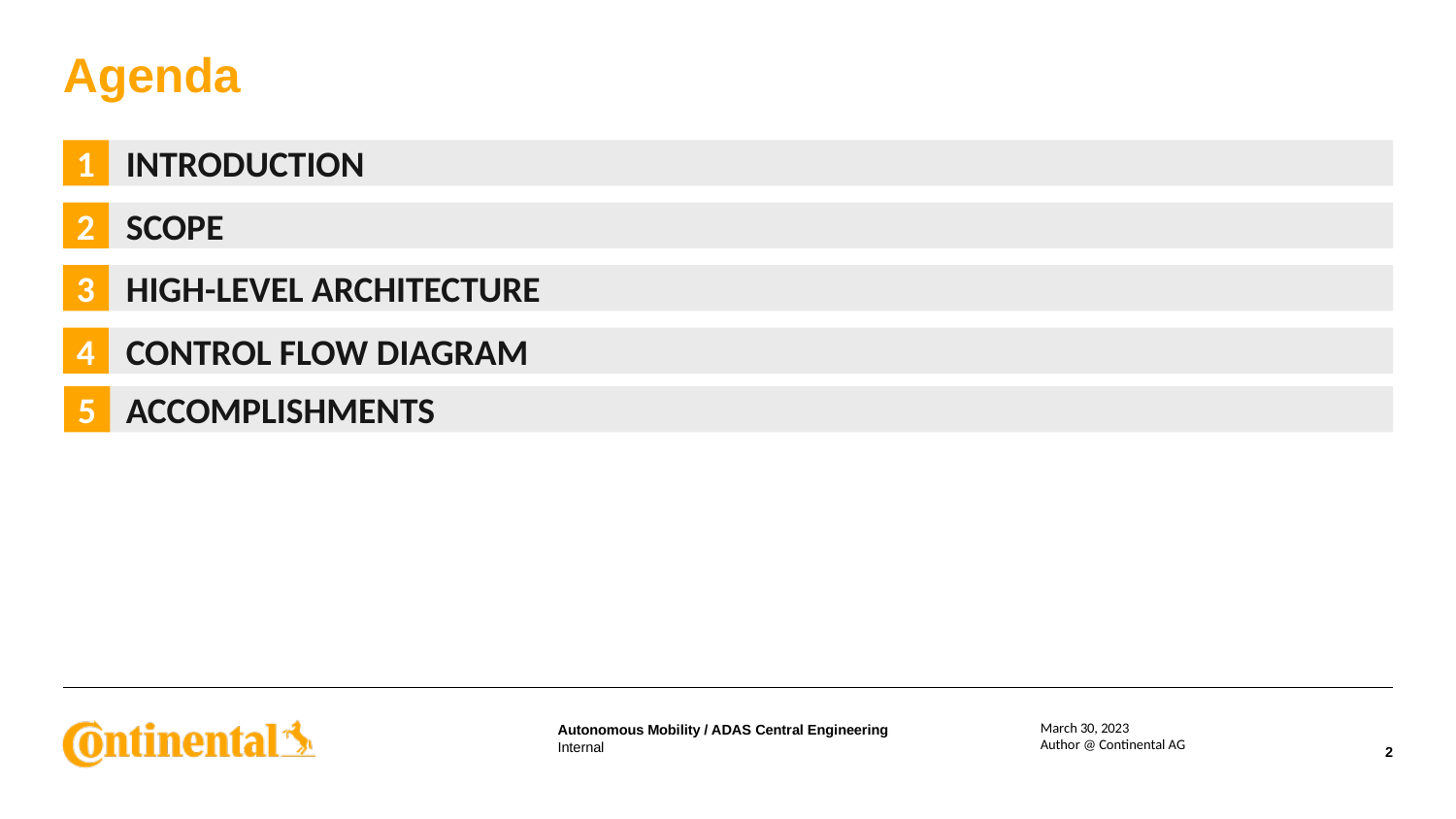

# Agenda
1
INTRODUCTION
2
SCOPE
3
HIGH-LEVEL ARCHITECTURE
4
CONTROL FLOW DIAGRAM
5
ACCOMPLISHMENTS